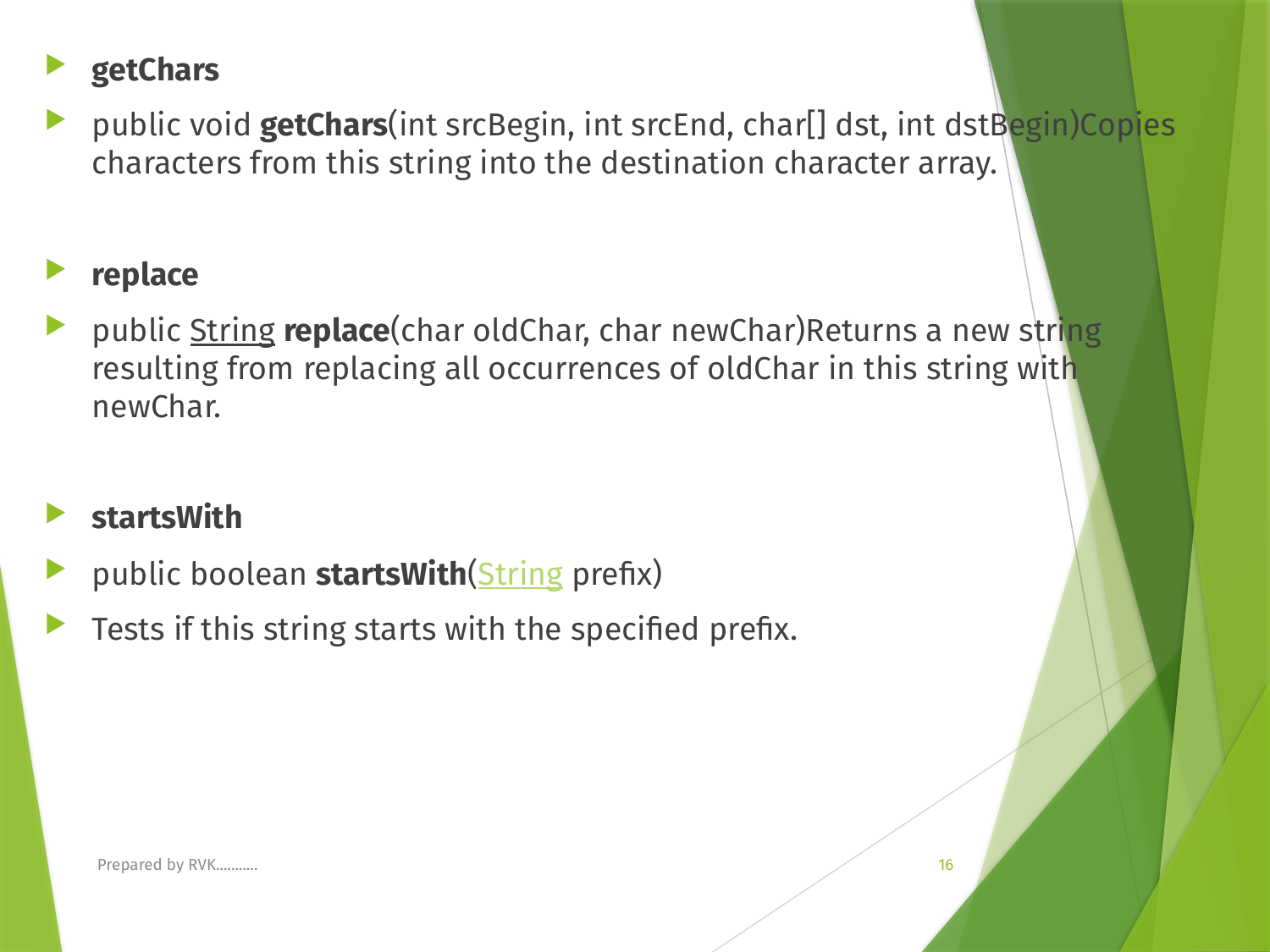

getChars
public void getChars(int srcBegin, int srcEnd, char[] dst, int dstBegin)Copies characters from this string into the destination character array.

replace
public String replace(char oldChar, char newChar)Returns a new string resulting from replacing all occurrences of oldChar in this string with newChar.

startsWith
public boolean startsWith(String prefix)
Tests if this string starts with the specified prefix.
Prepared by RVK...........
16